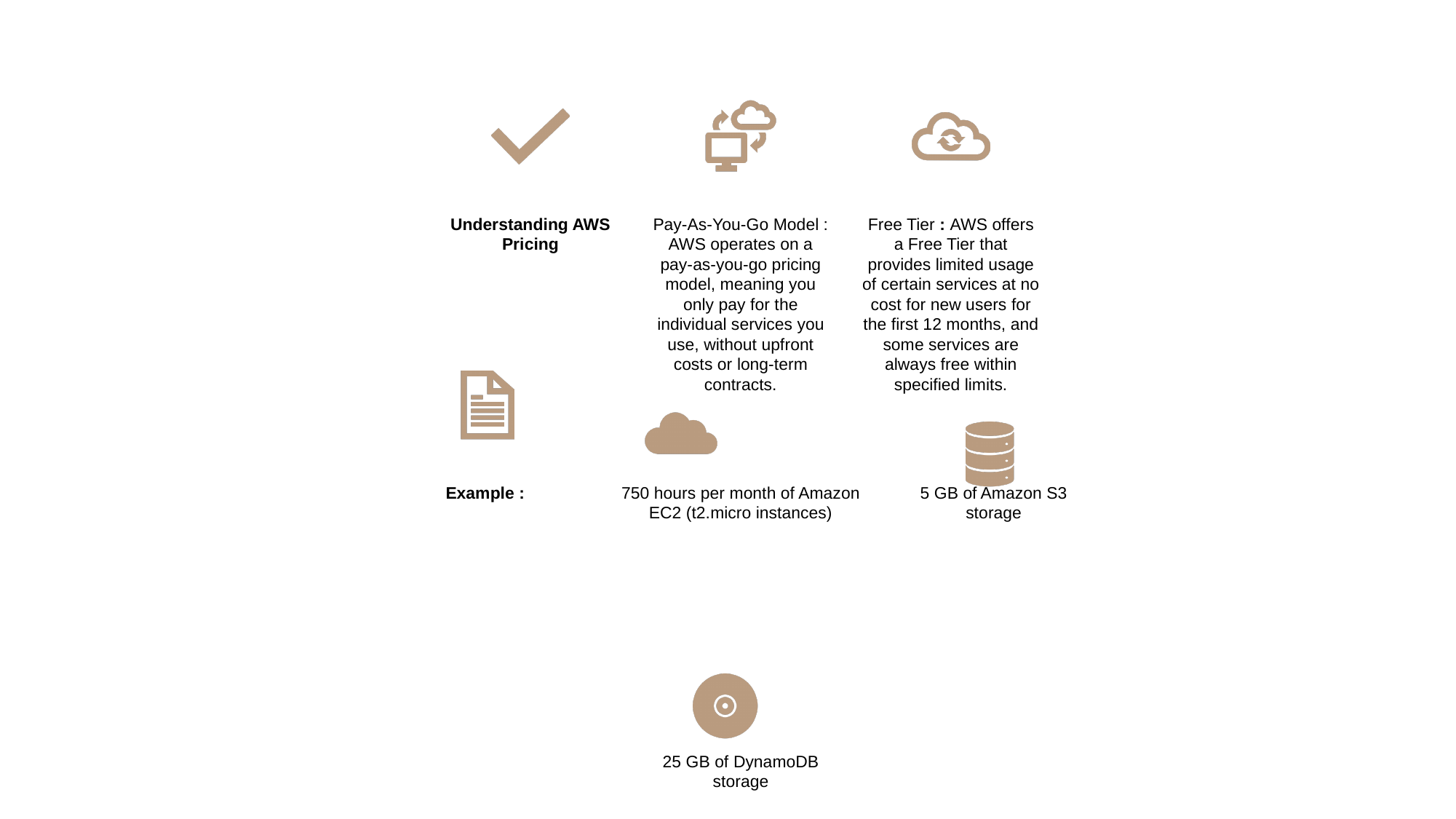

Understanding AWS Pricing
Pay-As-You-Go Model : AWS operates on a pay-as-you-go pricing model, meaning you only pay for the individual services you use, without upfront costs or long-term contracts.
Free Tier : AWS offers a Free Tier that provides limited usage of certain services at no cost for new users for the first 12 months, and some services are always free within specified limits.
Example :
750 hours per month of Amazon EC2 (t2.micro instances)
5 GB of Amazon S3 storage
25 GB of DynamoDB storage